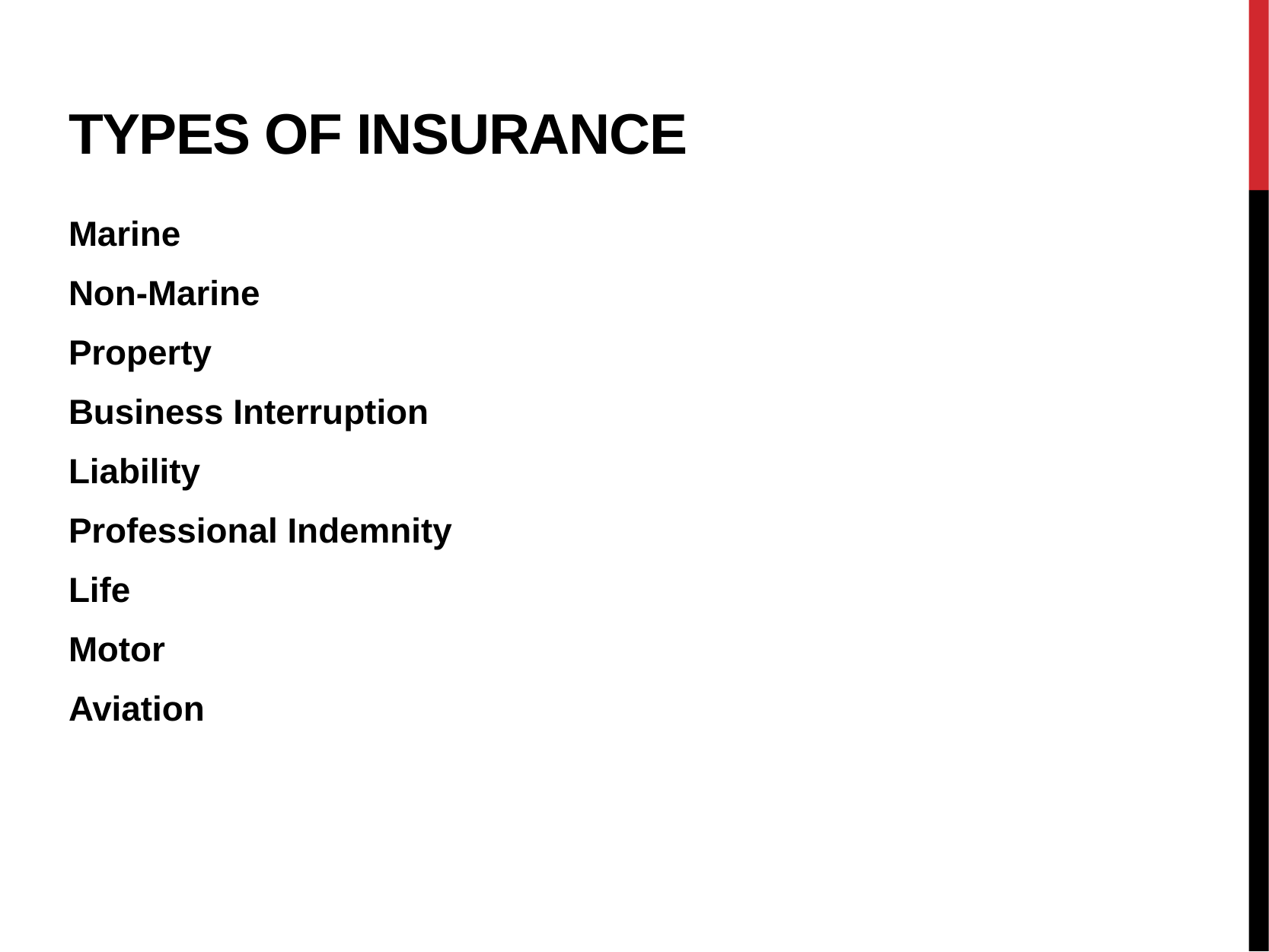

# Types of InsuranCe
Marine
Non-Marine
Property
Business Interruption
Liability
Professional Indemnity
Life
Motor
Aviation